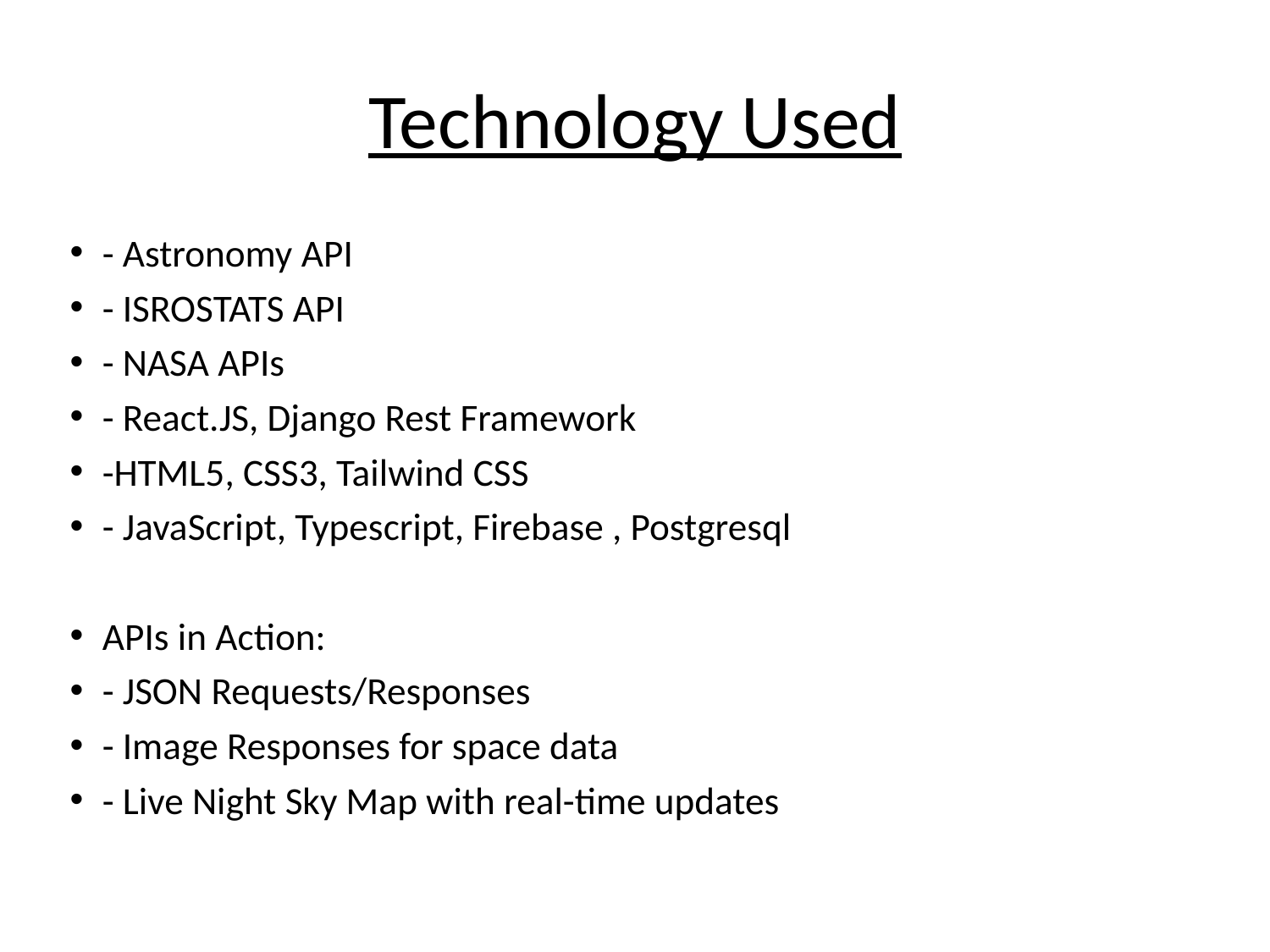

# Technology Used
- Astronomy API
- ISROSTATS API
- NASA APIs
- React.JS, Django Rest Framework
-HTML5, CSS3, Tailwind CSS
- JavaScript, Typescript, Firebase , Postgresql

APIs in Action:
- JSON Requests/Responses
- Image Responses for space data
- Live Night Sky Map with real-time updates